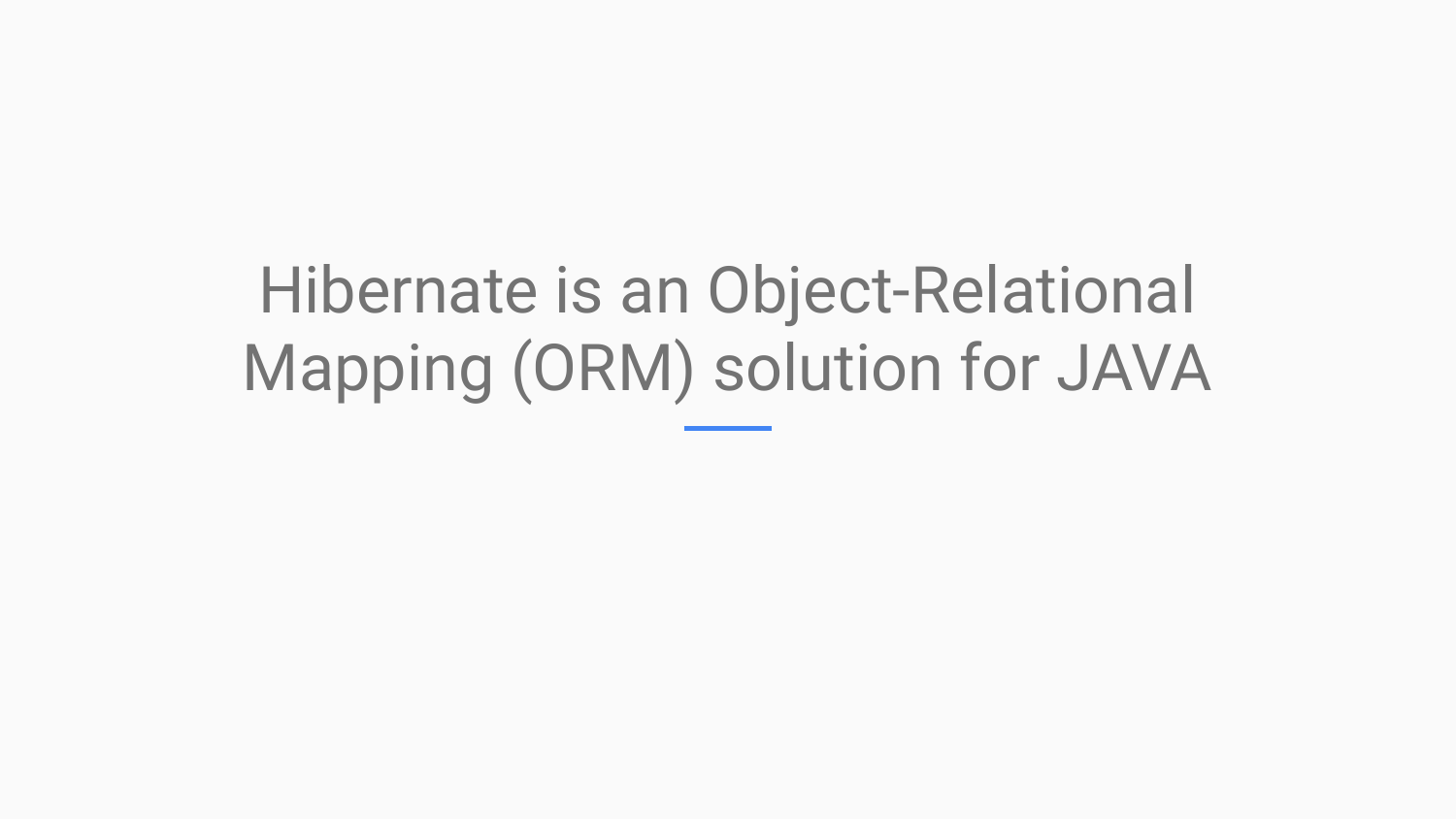

Hibernate is an Object-Relational Mapping (ORM) solution for JAVA